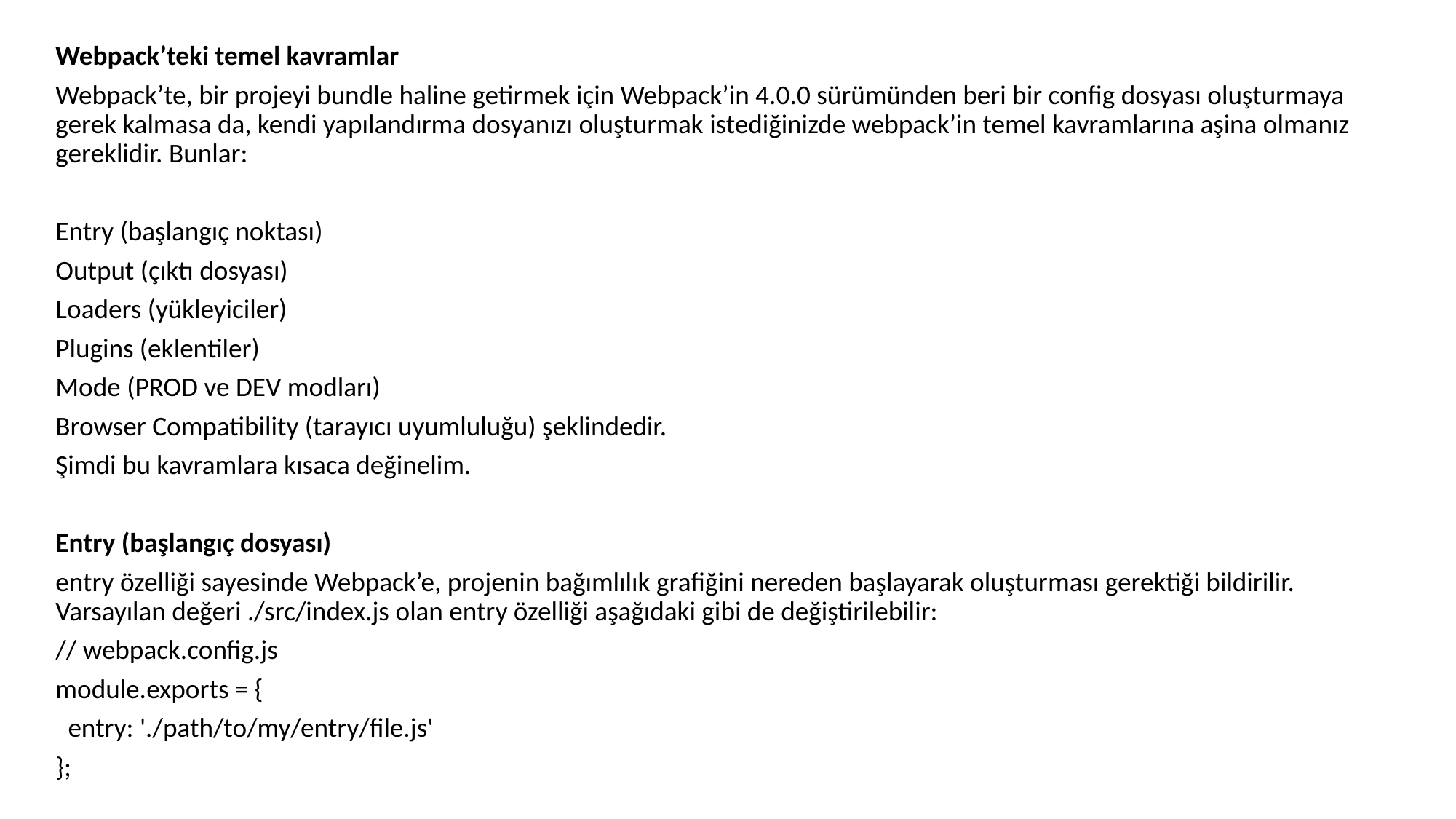

Webpack’teki temel kavramlar
Webpack’te, bir projeyi bundle haline getirmek için Webpack’in 4.0.0 sürümünden beri bir config dosyası oluşturmaya gerek kalmasa da, kendi yapılandırma dosyanızı oluşturmak istediğinizde webpack’in temel kavramlarına aşina olmanız gereklidir. Bunlar:

Entry (başlangıç noktası)
Output (çıktı dosyası)
Loaders (yükleyiciler)
Plugins (eklentiler)
Mode (PROD ve DEV modları)
Browser Compatibility (tarayıcı uyumluluğu) şeklindedir.
Şimdi bu kavramlara kısaca değinelim.

Entry (başlangıç dosyası)
entry özelliği sayesinde Webpack’e, projenin bağımlılık grafiğini nereden başlayarak oluşturması gerektiği bildirilir. Varsayılan değeri ./src/index.js olan entry özelliği aşağıdaki gibi de değiştirilebilir:
// webpack.config.js
module.exports = {
  entry: './path/to/my/entry/file.js'
};